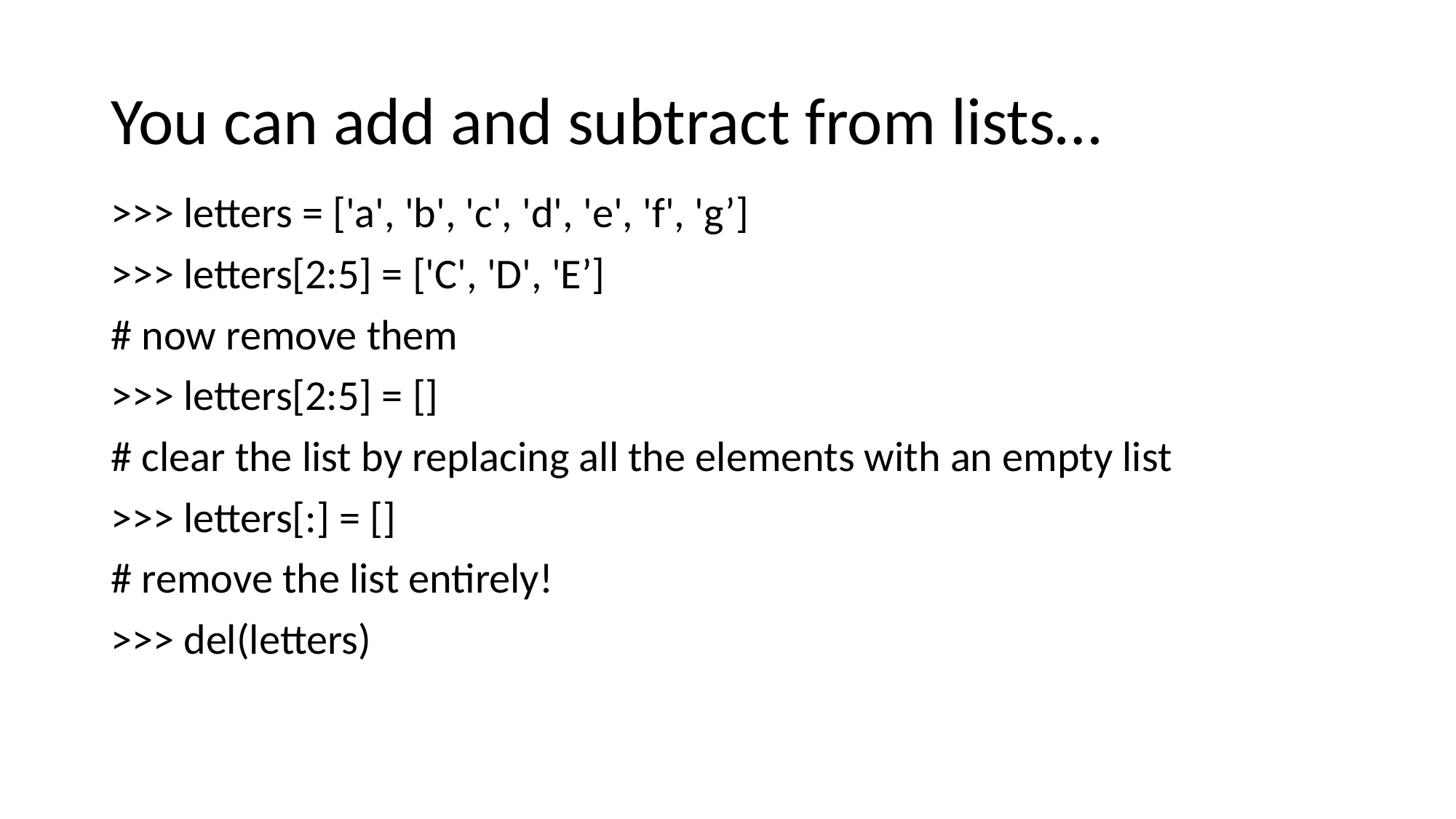

# You can add and subtract from lists…
>>> letters = ['a', 'b', 'c', 'd', 'e', 'f', 'g’]
>>> letters[2:5] = ['C', 'D', 'E’]
# now remove them
>>> letters[2:5] = []
# clear the list by replacing all the elements with an empty list
>>> letters[:] = []
# remove the list entirely!
>>> del(letters)